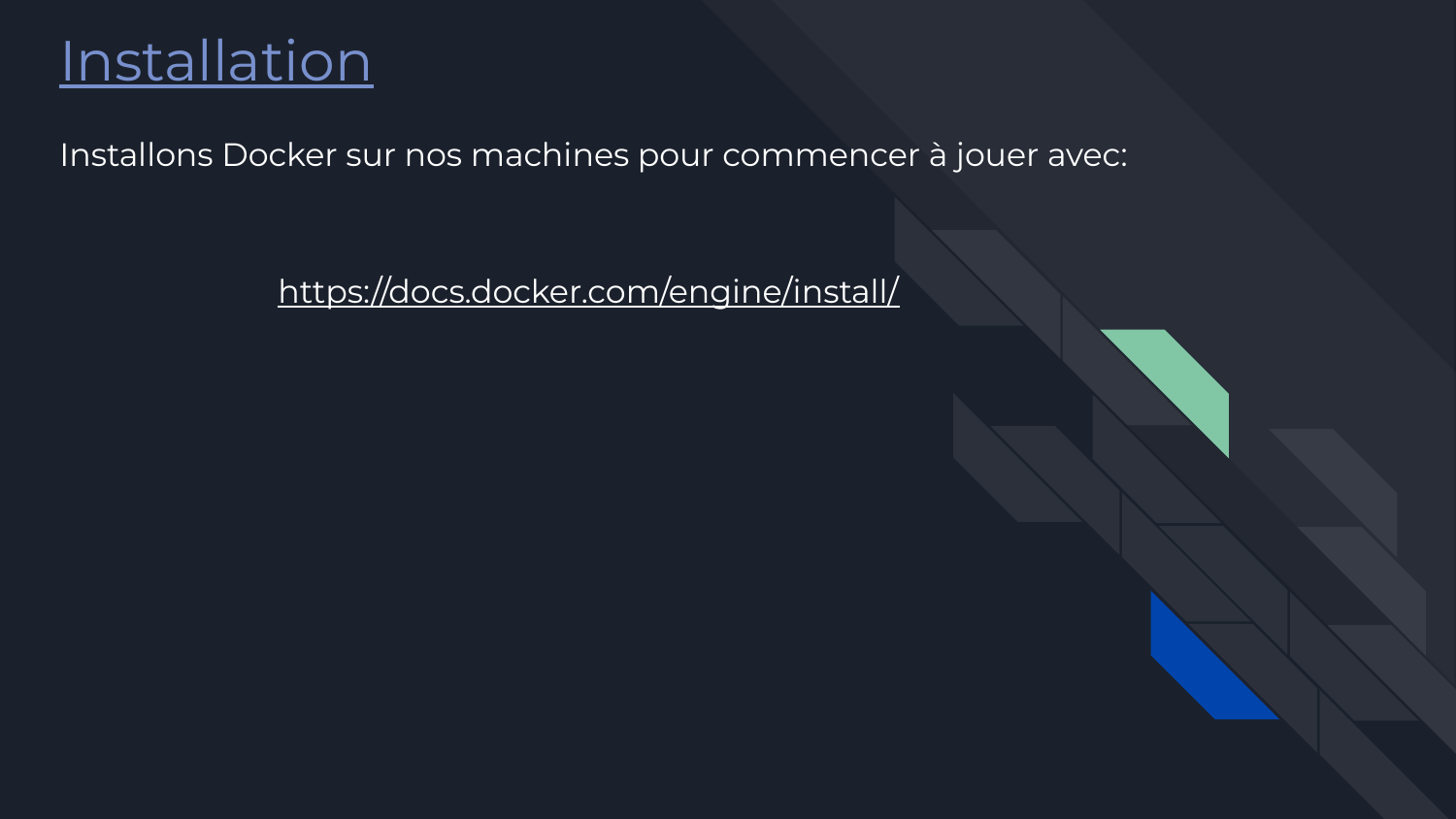

# Installation
Installons Docker sur nos machines pour commencer à jouer avec:

https://docs.docker.com/engine/install/